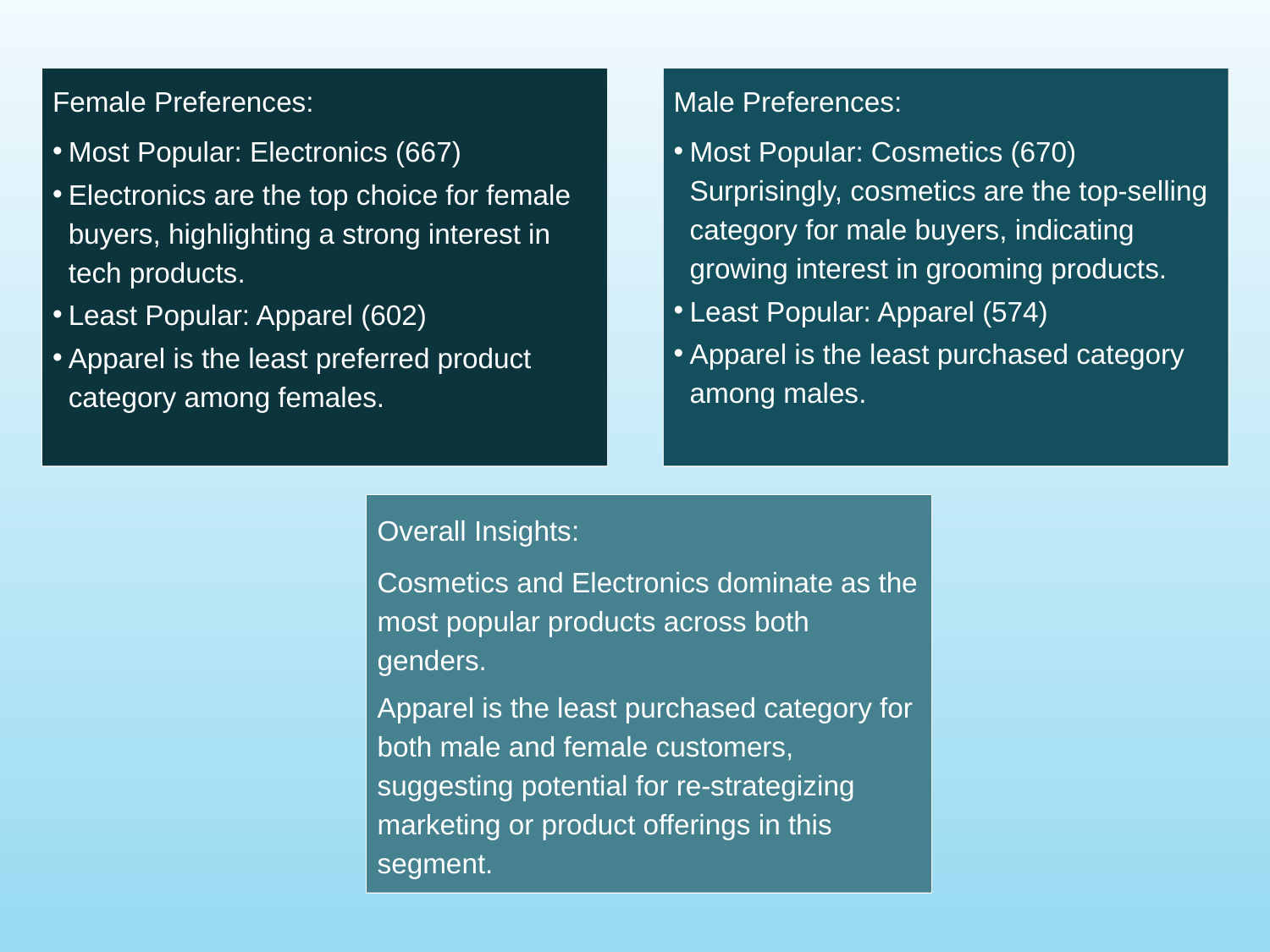

Female Preferences:
Most Popular: Electronics (667)
Electronics are the top choice for female buyers, highlighting a strong interest in tech products.
Least Popular: Apparel (602)
Apparel is the least preferred product category among females.

Male Preferences:
Most Popular: Cosmetics (670) Surprisingly, cosmetics are the top-selling category for male buyers, indicating growing interest in grooming products.
Least Popular: Apparel (574)
Apparel is the least purchased category among males.

Overall Insights:
Cosmetics and Electronics dominate as the most popular products across both genders.
Apparel is the least purchased category for both male and female customers, suggesting potential for re-strategizing marketing or product offerings in this segment.